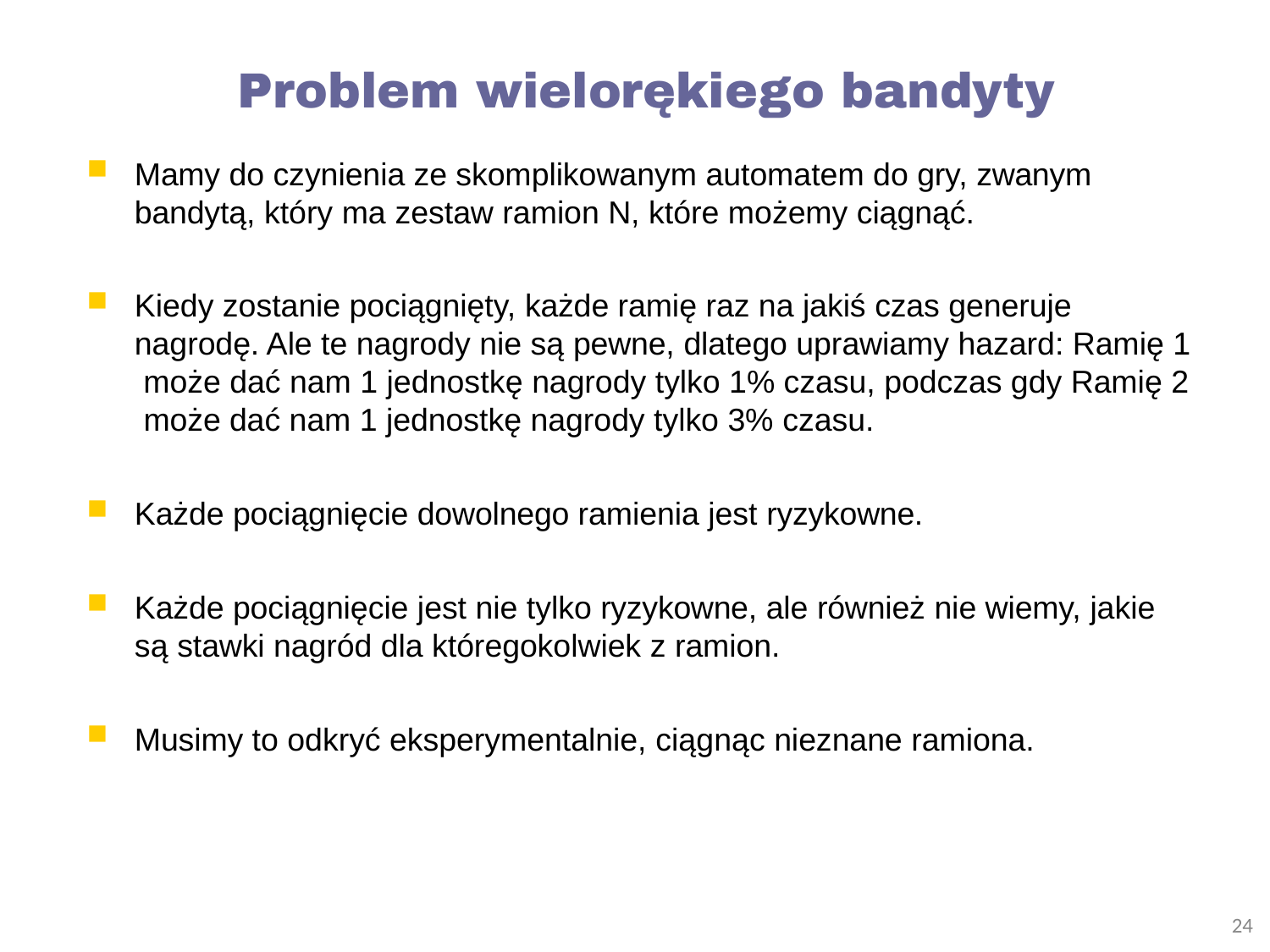

# Problem wielorękiego bandyty
Mamy do czynienia ze skomplikowanym automatem do gry, zwanym
bandytą, który ma zestaw ramion N, które możemy ciągnąć.

Kiedy zostanie pociągnięty, każde ramię raz na jakiś czas generuje  nagrodę. Ale te nagrody nie są pewne, dlatego uprawiamy hazard: Ramię 1  może dać nam 1 jednostkę nagrody tylko 1% czasu, podczas gdy Ramię 2  może dać nam 1 jednostkę nagrody tylko 3% czasu.

Każde pociągnięcie dowolnego ramienia jest ryzykowne.

Każde pociągnięcie jest nie tylko ryzykowne, ale również nie wiemy, jakie
są stawki nagród dla któregokolwiek z ramion.

Musimy to odkryć eksperymentalnie, ciągnąc nieznane ramiona.
24